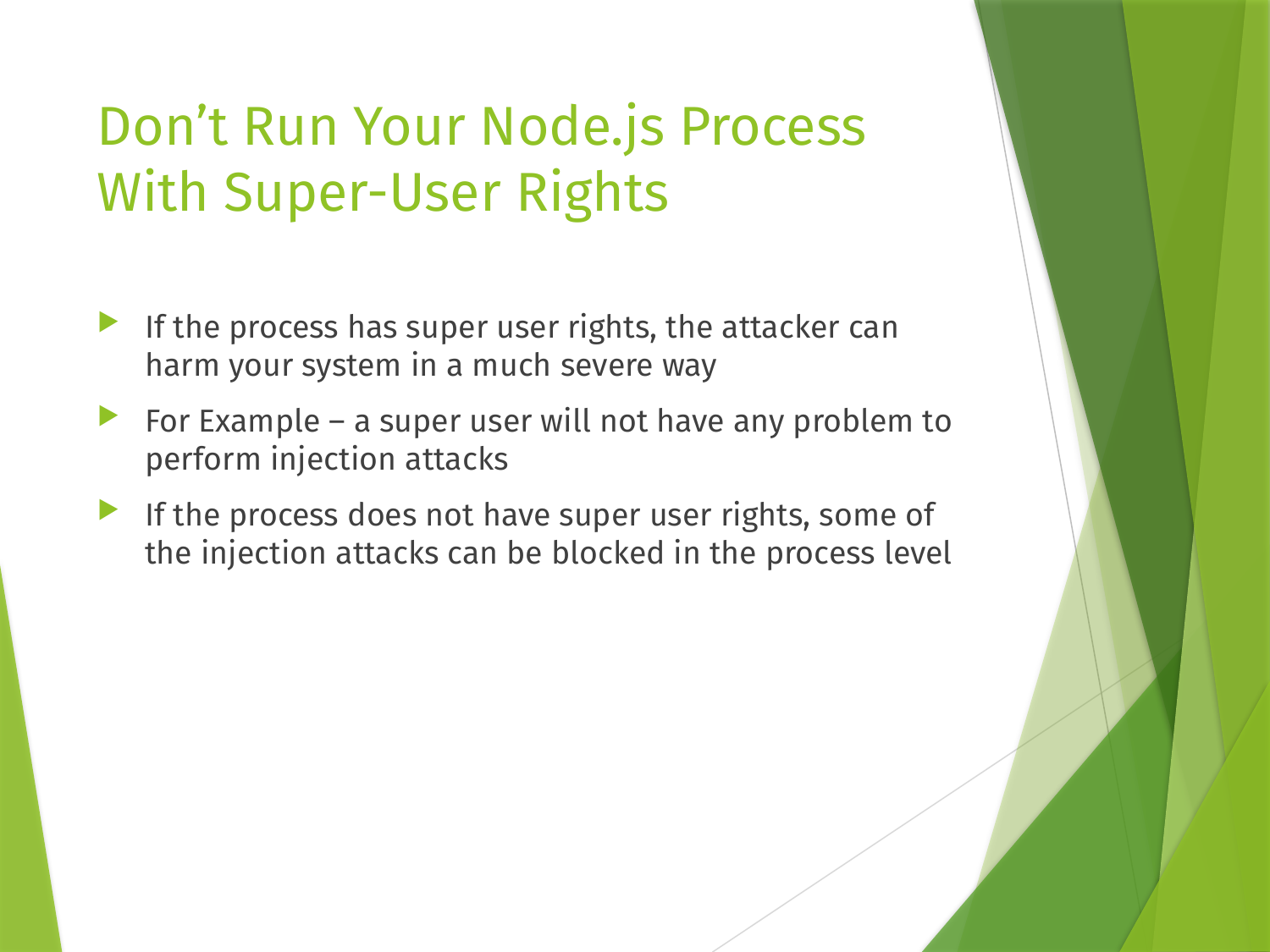

# Don’t Run Your Node.js Process With Super-User Rights
If the process has super user rights, the attacker can harm your system in a much severe way
For Example – a super user will not have any problem to perform injection attacks
If the process does not have super user rights, some of the injection attacks can be blocked in the process level